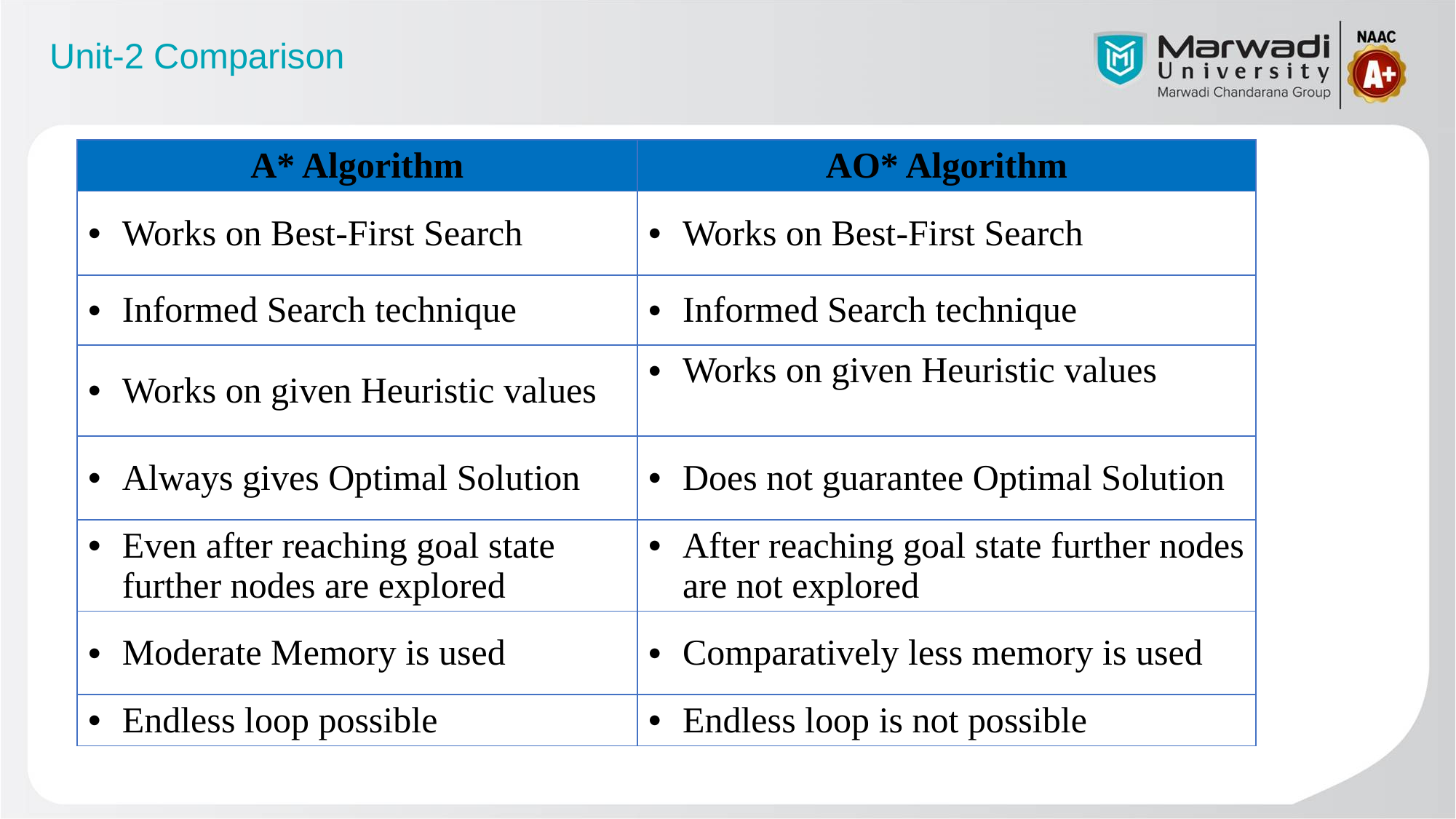

Unit-2 Comparison

| A\* Algorithm | AO\* Algorithm |
| --- | --- |
| Works on Best-First Search | Works on Best-First Search |
| Informed Search technique | Informed Search technique |
| Works on given Heuristic values | Works on given Heuristic values |
| Always gives Optimal Solution | Does not guarantee Optimal Solution |
| Even after reaching goal state further nodes are explored | After reaching goal state further nodes are not explored |
| Moderate Memory is used | Comparatively less memory is used |
| Endless loop possible | Endless loop is not possible |